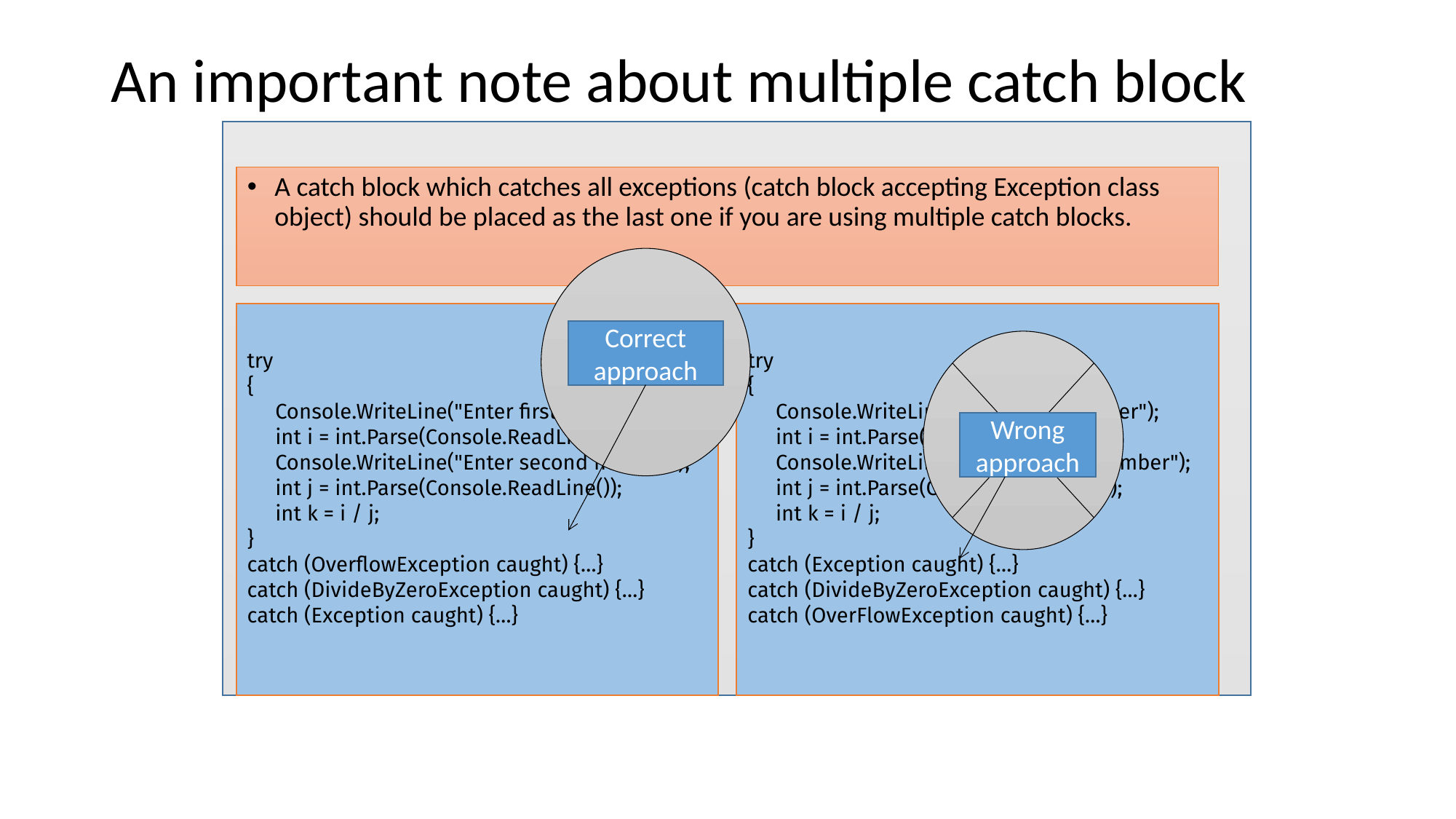

# An important note about multiple catch block

A catch block which catches all exceptions (catch block accepting Exception class object) should be placed as the last one if you are using multiple catch blocks.

try
{
     Console.WriteLine("Enter first number");
     int i = int.Parse(Console.ReadLine());
     Console.WriteLine("Enter second number");
     int j = int.Parse(Console.ReadLine());
     int k = i / j;
}
catch (OverflowException caught) {…}
catch (DivideByZeroException caught) {…}
catch (Exception caught) {…}

try
{
     Console.WriteLine("Enter first number");
     int i = int.Parse(Console.ReadLine());
     Console.WriteLine("Enter second number");
     int j = int.Parse(Console.ReadLine());
     int k = i / j;
}
catch (Exception caught) {…}
catch (DivideByZeroException caught) {…}
catch (OverFlowException caught) {…}

Correct approach

Wrong approach